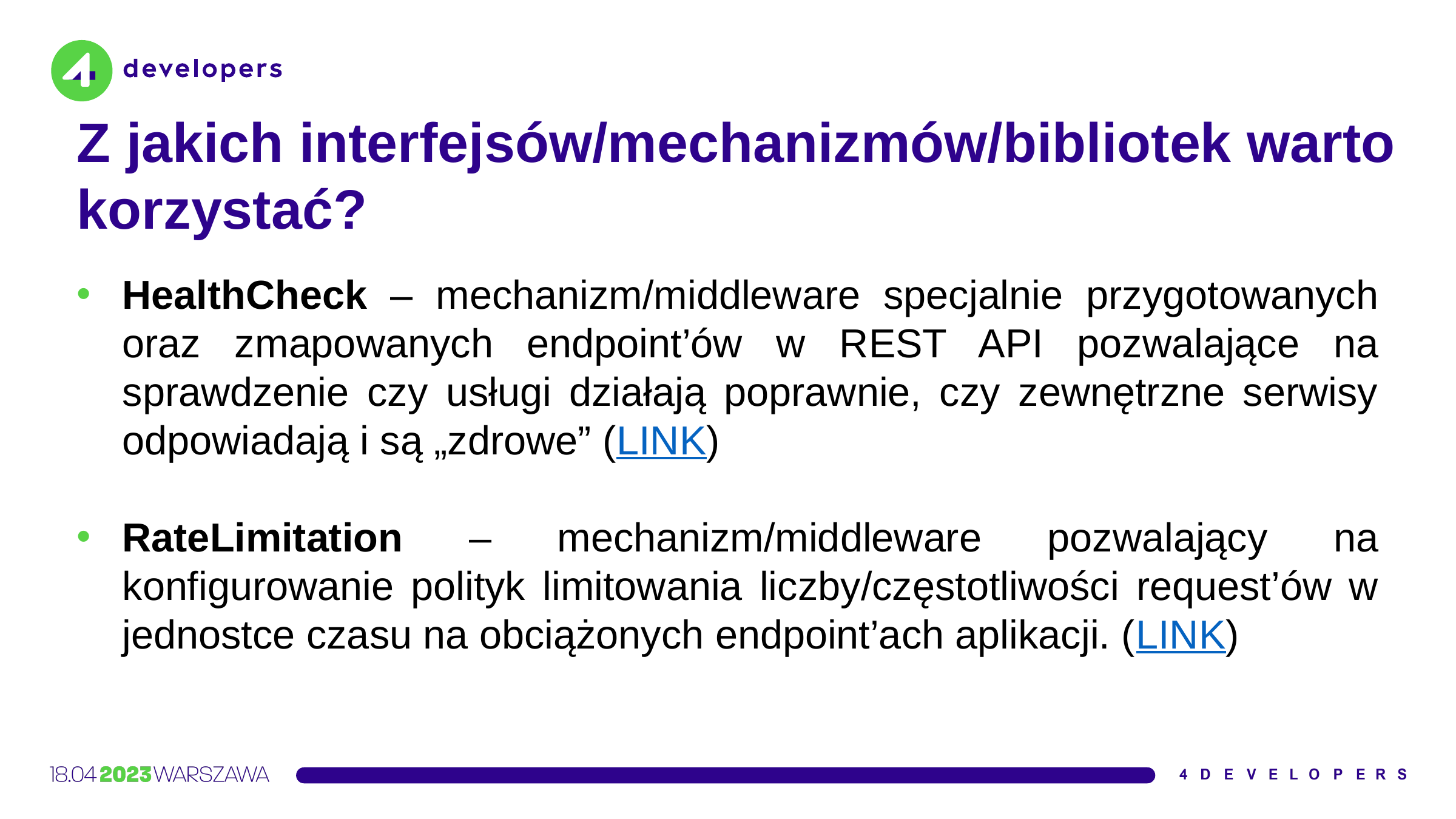

Z jakich interfejsów/mechanizmów/bibliotek warto korzystać?

HealthCheck – mechanizm/middleware specjalnie przygotowanych oraz zmapowanych endpoint’ów w REST API pozwalające na sprawdzenie czy usługi działają poprawnie, czy zewnętrzne serwisy odpowiadają i są „zdrowe” (LINK)

RateLimitation – mechanizm/middleware pozwalający na konfigurowanie polityk limitowania liczby/częstotliwości request’ów w jednostce czasu na obciążonych endpoint’ach aplikacji. (LINK)